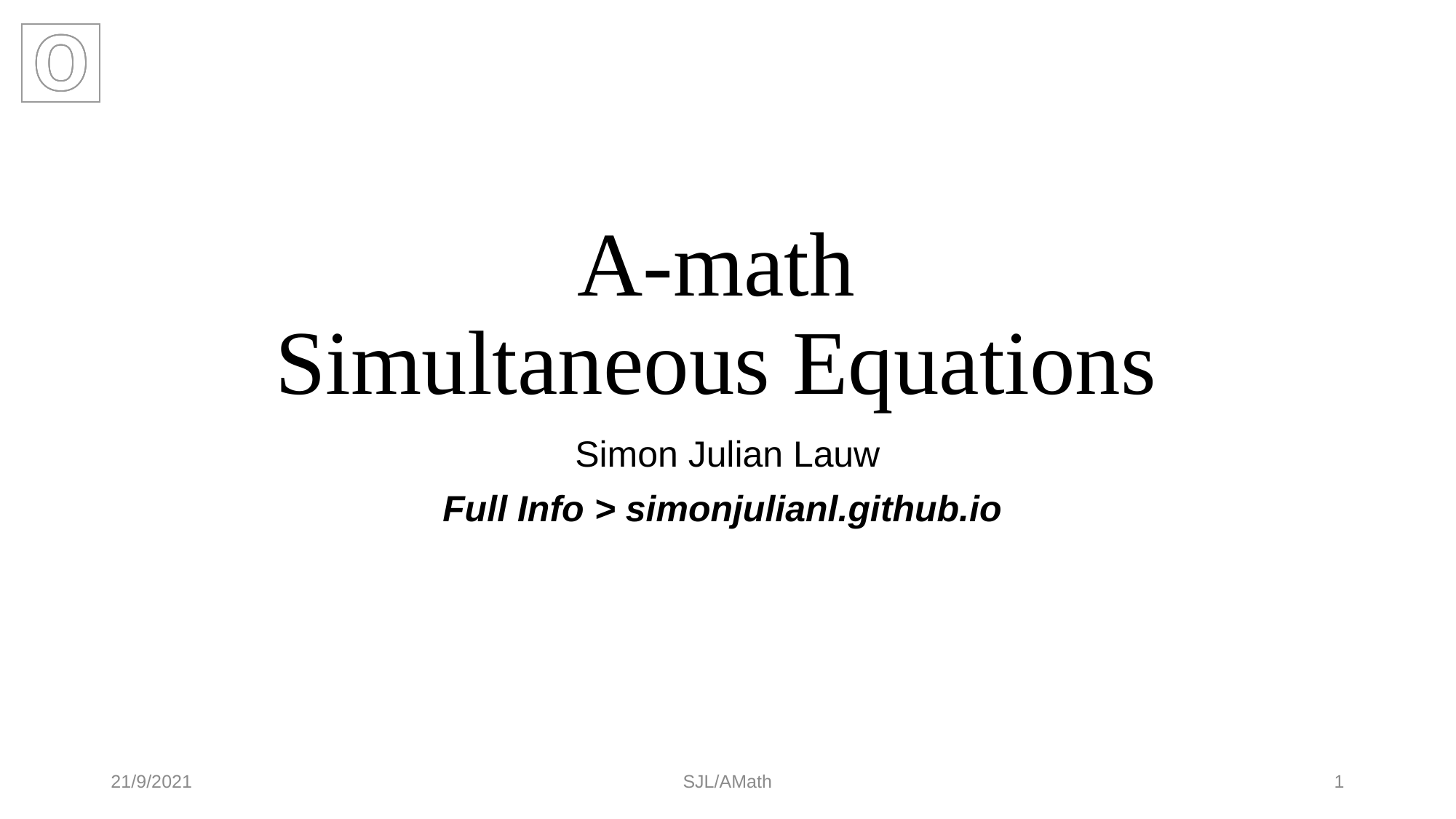

# A-math Simultaneous Equations
Simon Julian Lauw
Full Info > simonjulianl.github.io

21/9/2021
SJL/AMath
1